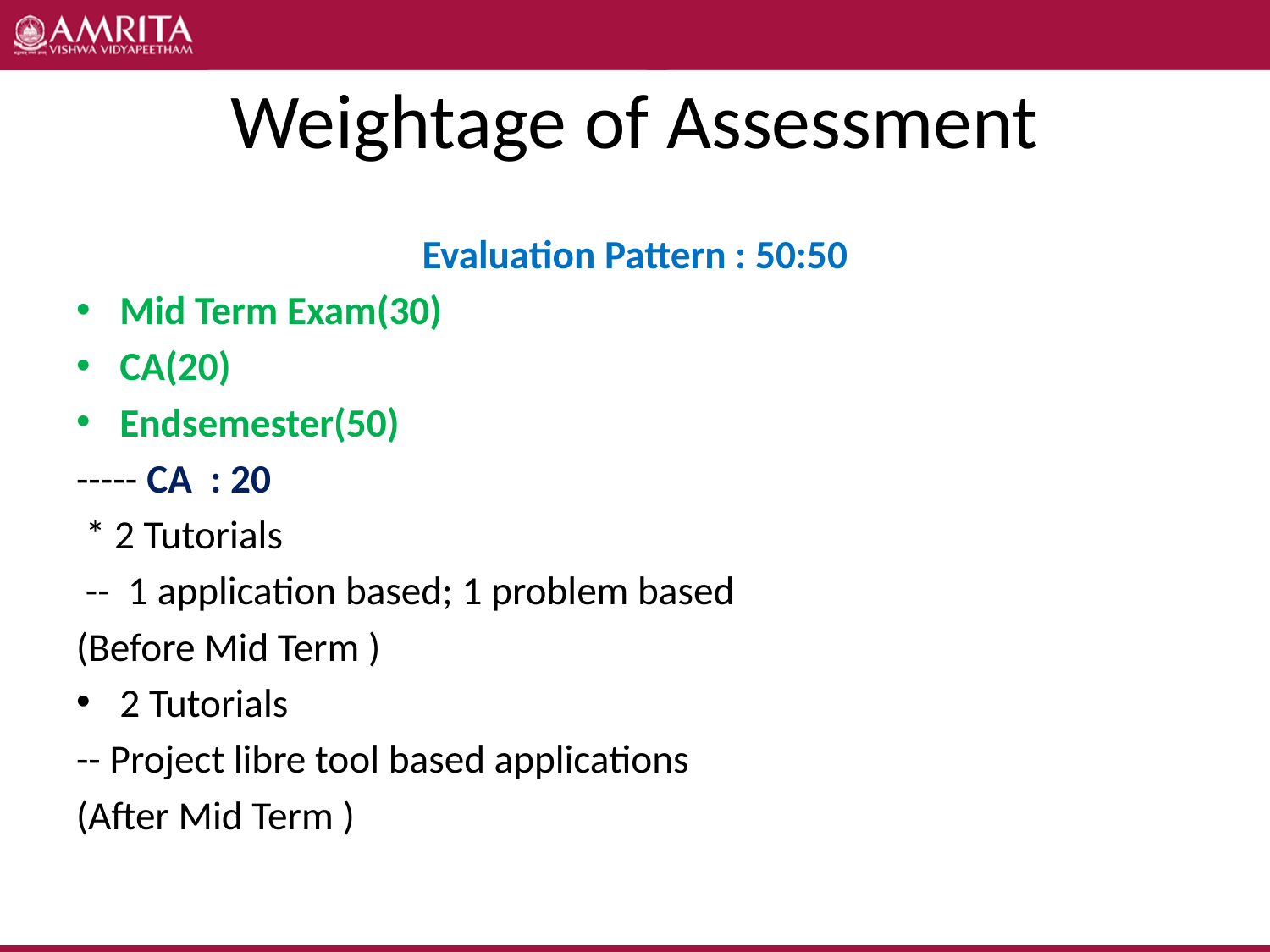

# Weightage of Assessment
Evaluation Pattern : 50:50
Mid Term Exam(30)
CA(20)
Endsemester(50)
----- CA  : 20
 * 2 Tutorials
 --  1 application based; 1 problem based
(Before Mid Term )
2 Tutorials
-- Project libre tool based applications
(After Mid Term )